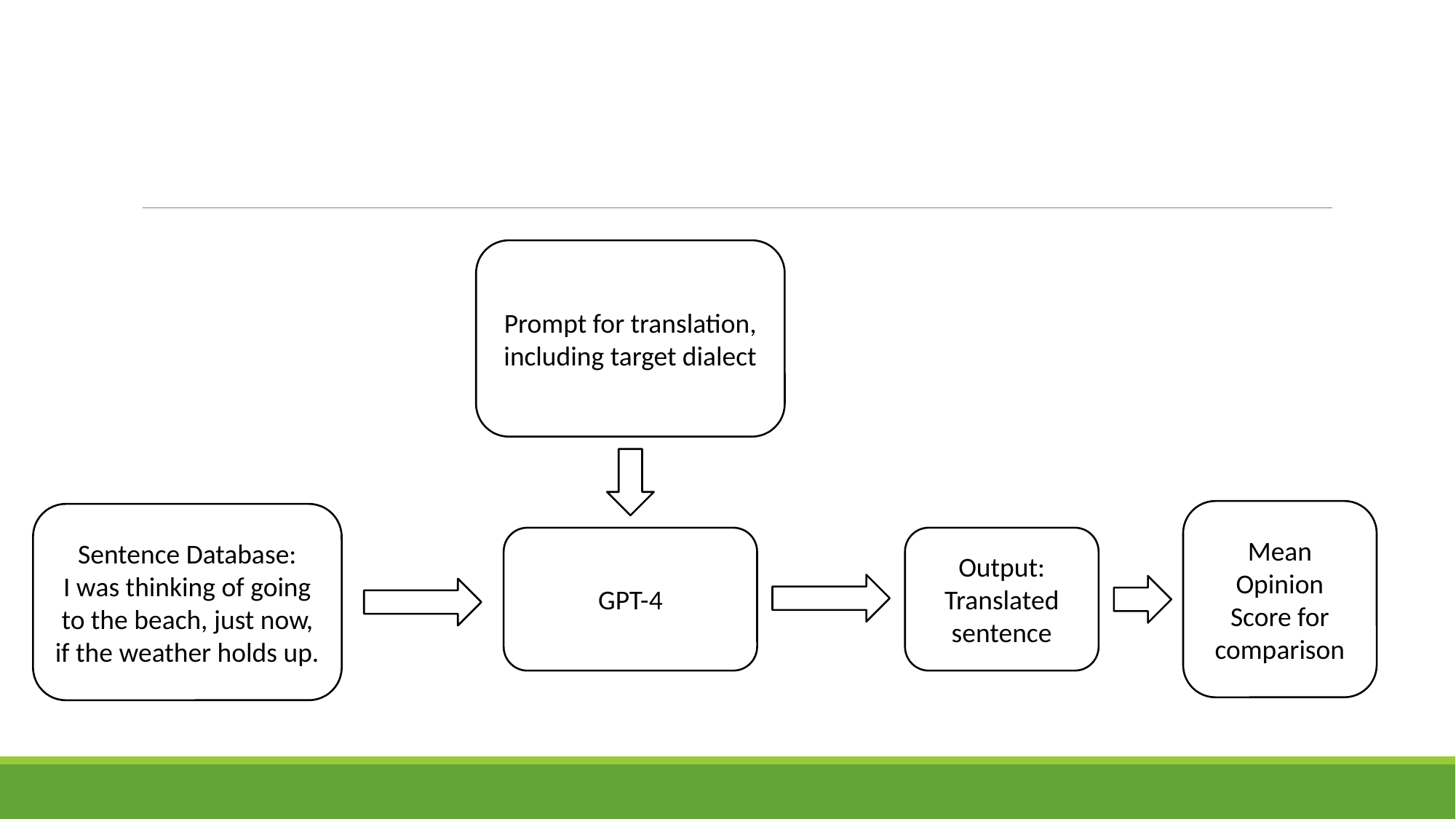

Prompt for translation, including target dialect

Mean Opinion Score for comparison
Sentence Database:
I was thinking of going to the beach, just now, if the weather holds up.
GPT-4
Output:
Translated sentence